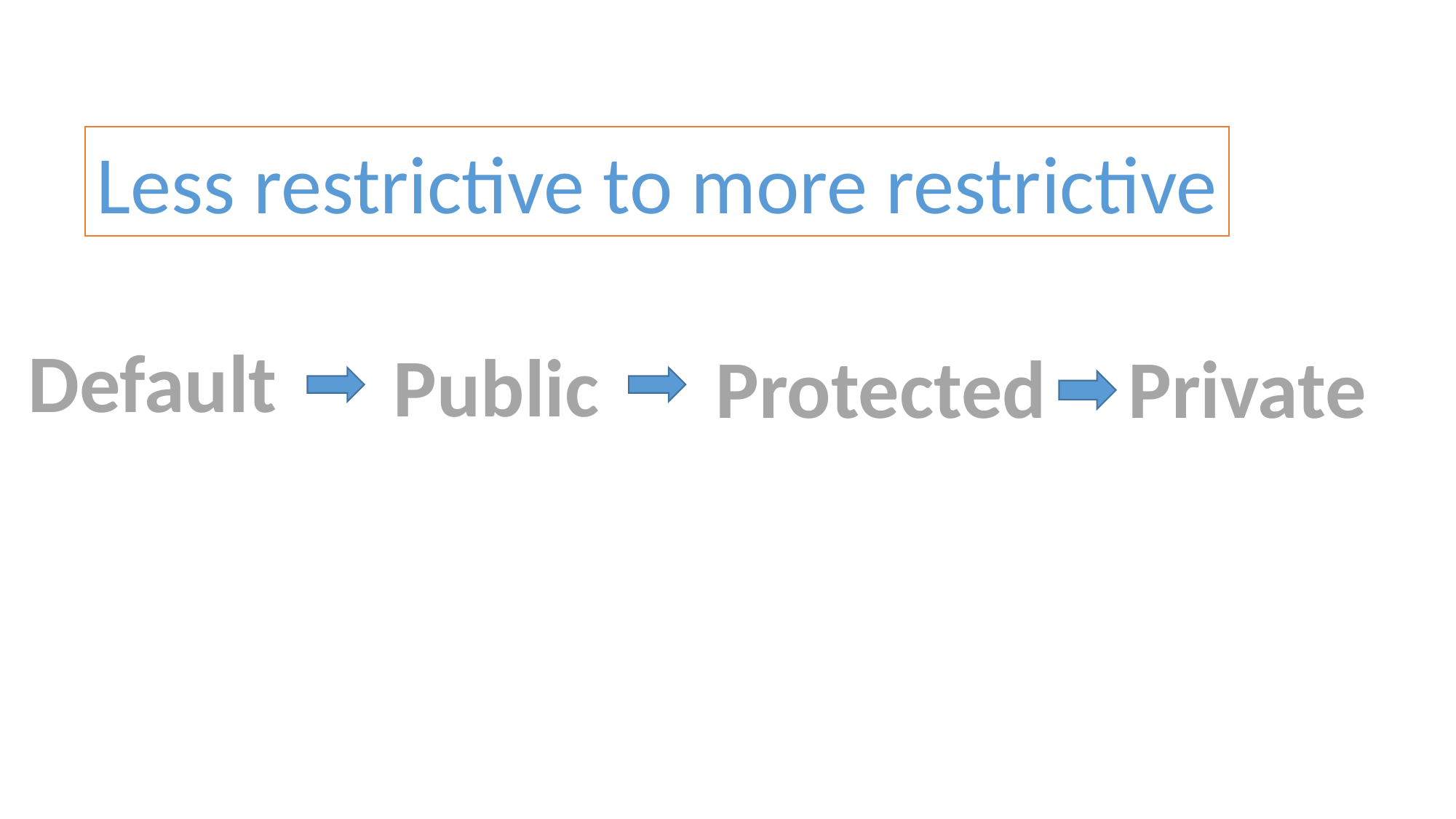

Less restrictive to more restrictive
Default
Public
Protected
Private